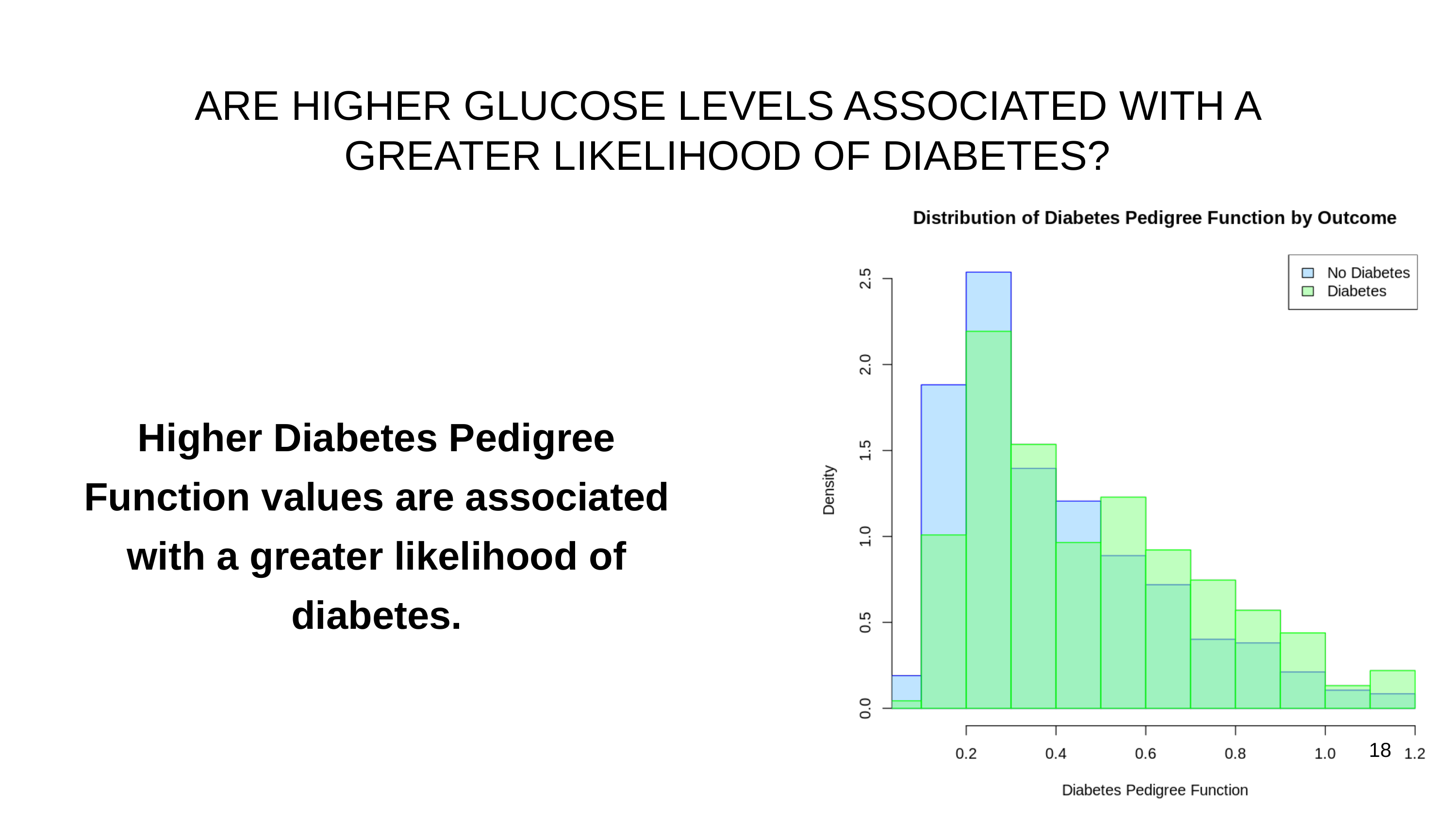

ARE HIGHER GLUCOSE LEVELS ASSOCIATED WITH A GREATER LIKELIHOOD OF DIABETES?

Higher Diabetes Pedigree Function values are associated with a greater likelihood of diabetes.
18